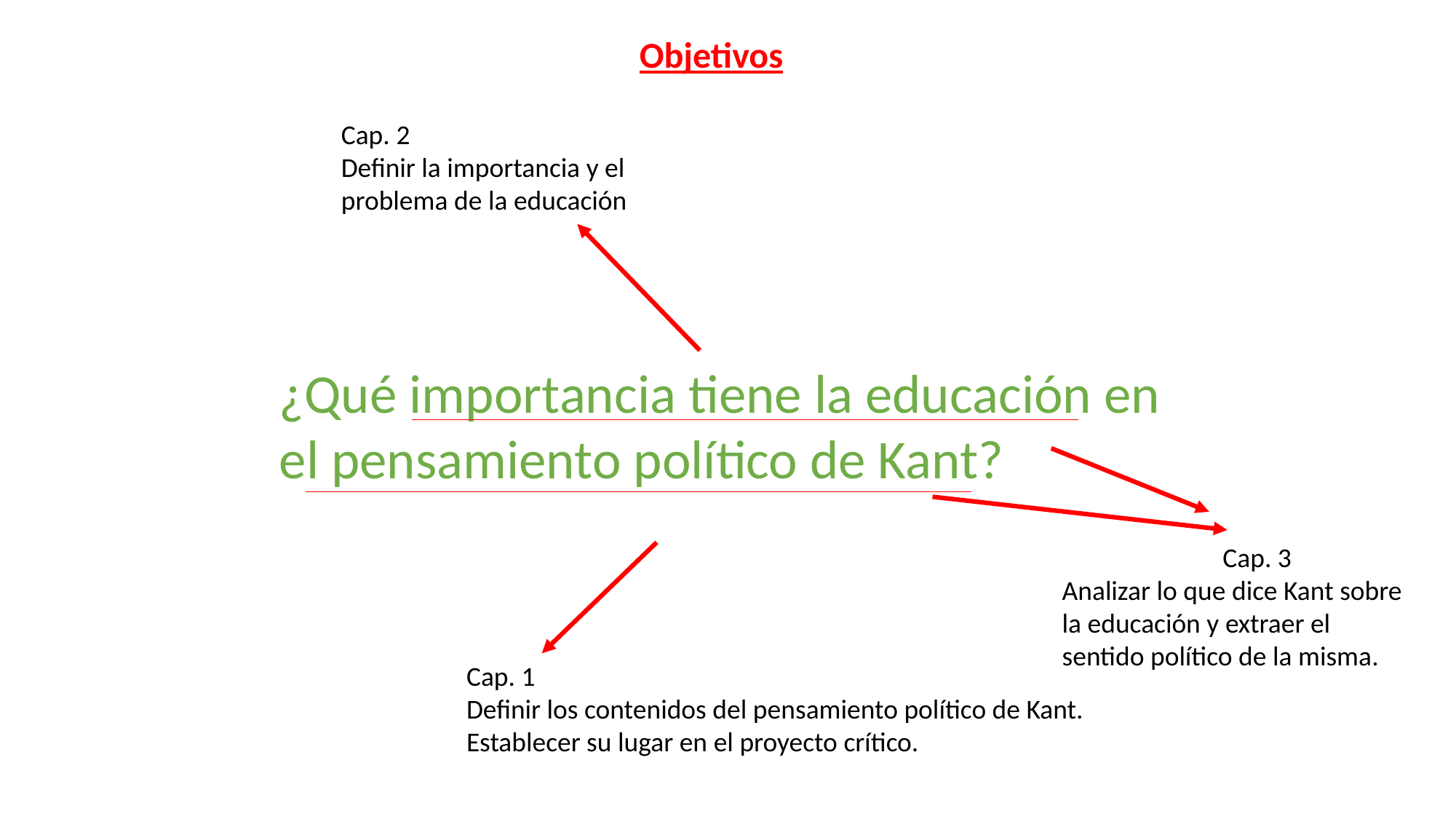

Objetivos

Cap. 2
Definir la importancia y el problema de la educación
¿Qué importancia tiene la educación en el pensamiento político de Kant?
                          Cap. 3
Analizar lo que dice Kant sobre la educación y extraer el sentido político de la misma.

Cap. 1
Definir los contenidos del pensamiento político de Kant.
Establecer su lugar en el proyecto crítico.